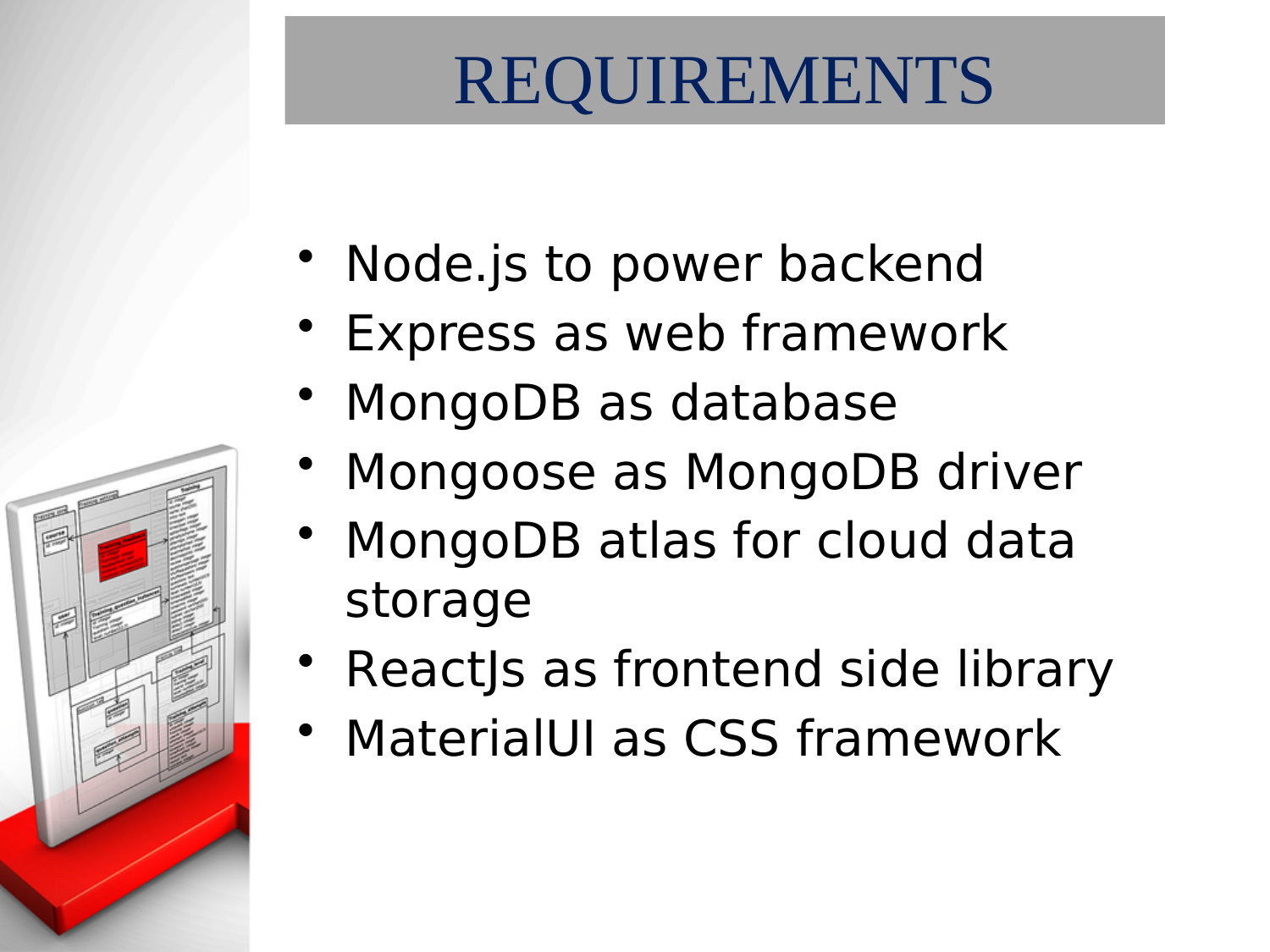

# REQUIREMENTS
Node.js to power backend
Express as web framework
MongoDB as database
Mongoose as MongoDB driver
MongoDB atlas for cloud data storage
ReactJs as frontend side library
MaterialUI as CSS framework